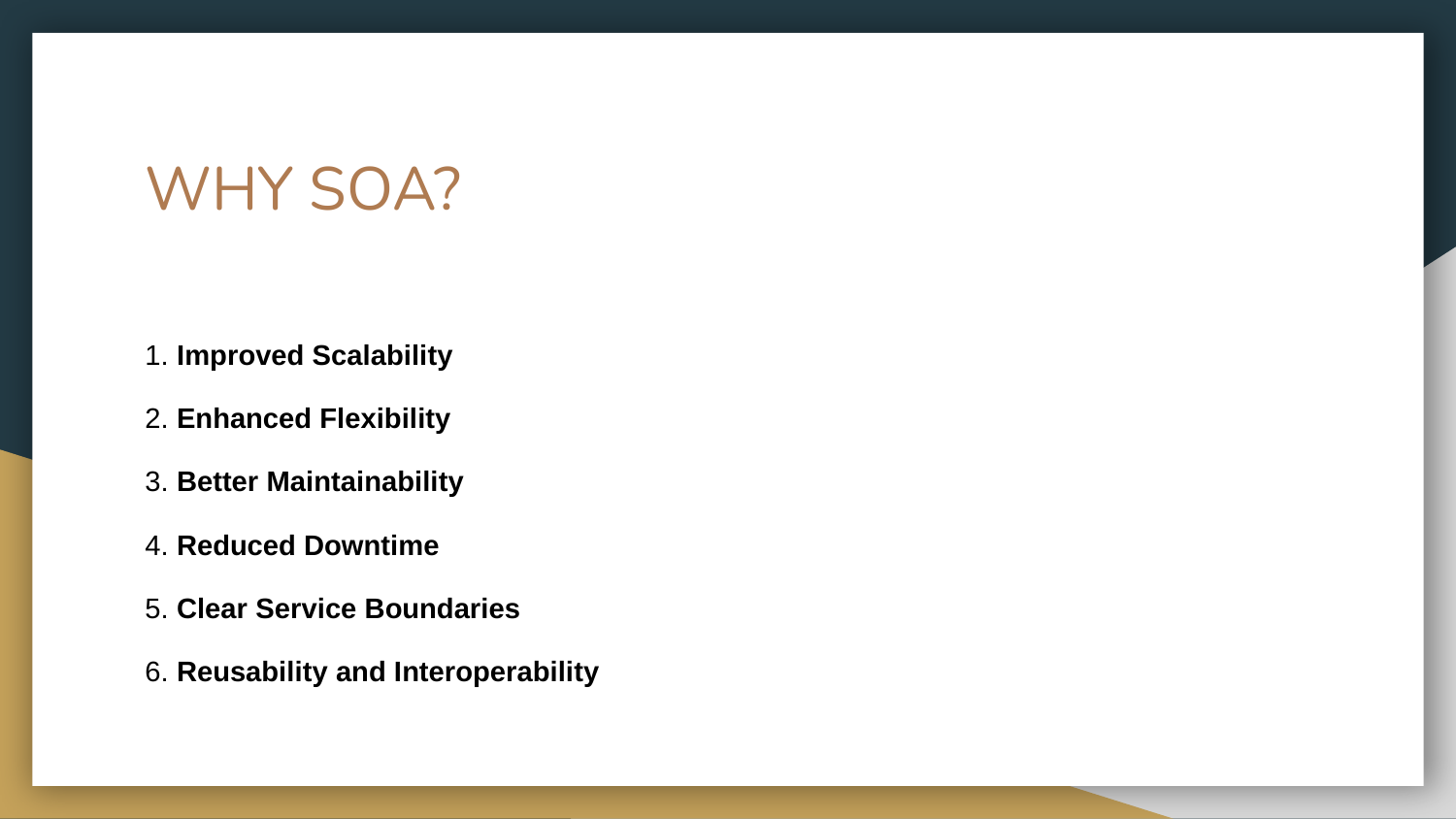

# WHY SOA?
1. Improved Scalability
2. Enhanced Flexibility
3. Better Maintainability
4. Reduced Downtime
5. Clear Service Boundaries
6. Reusability and Interoperability